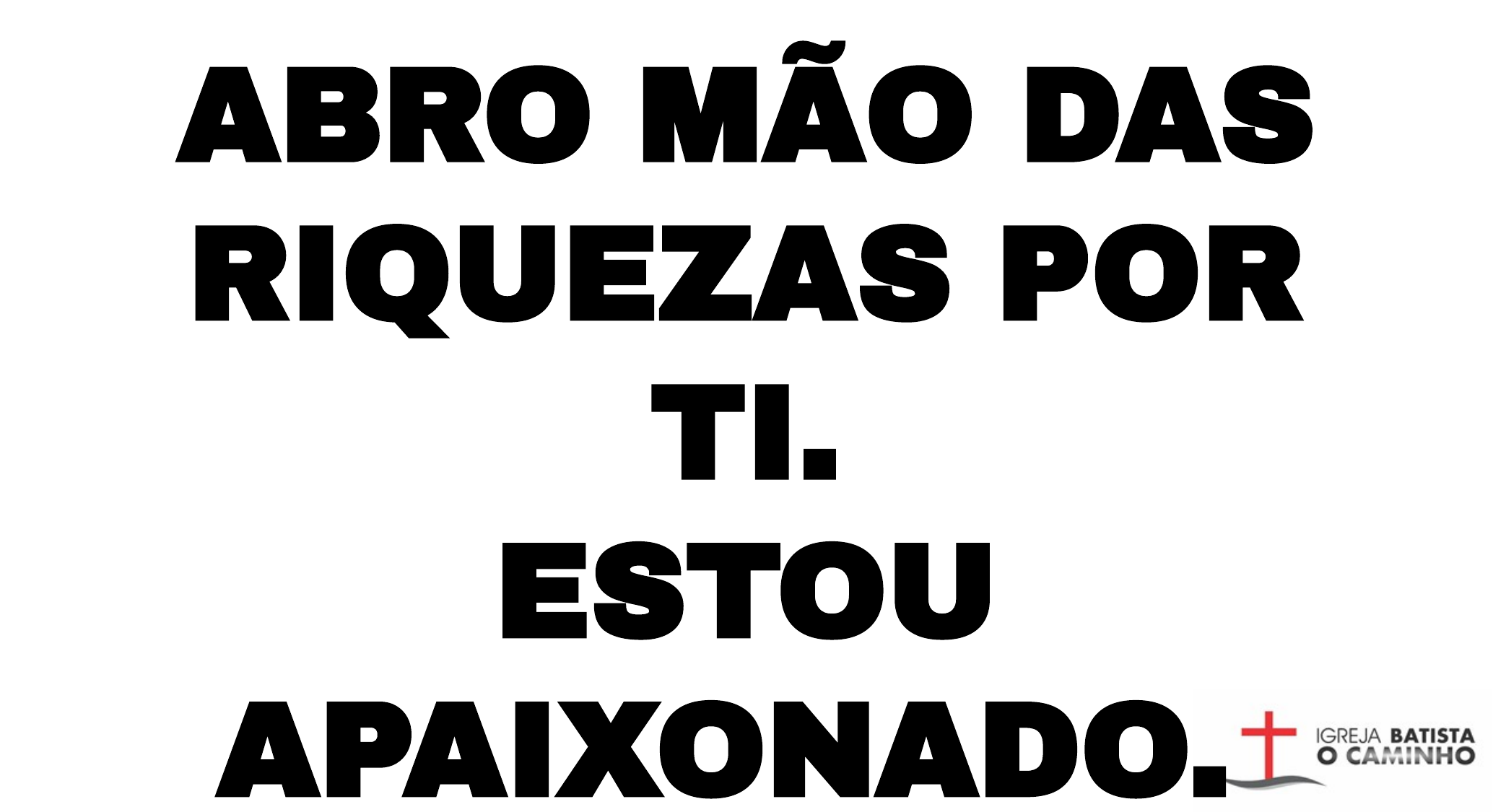

ABRO MÃO DAS RIQUEZAS POR TI.
ESTOU APAIXONADO.